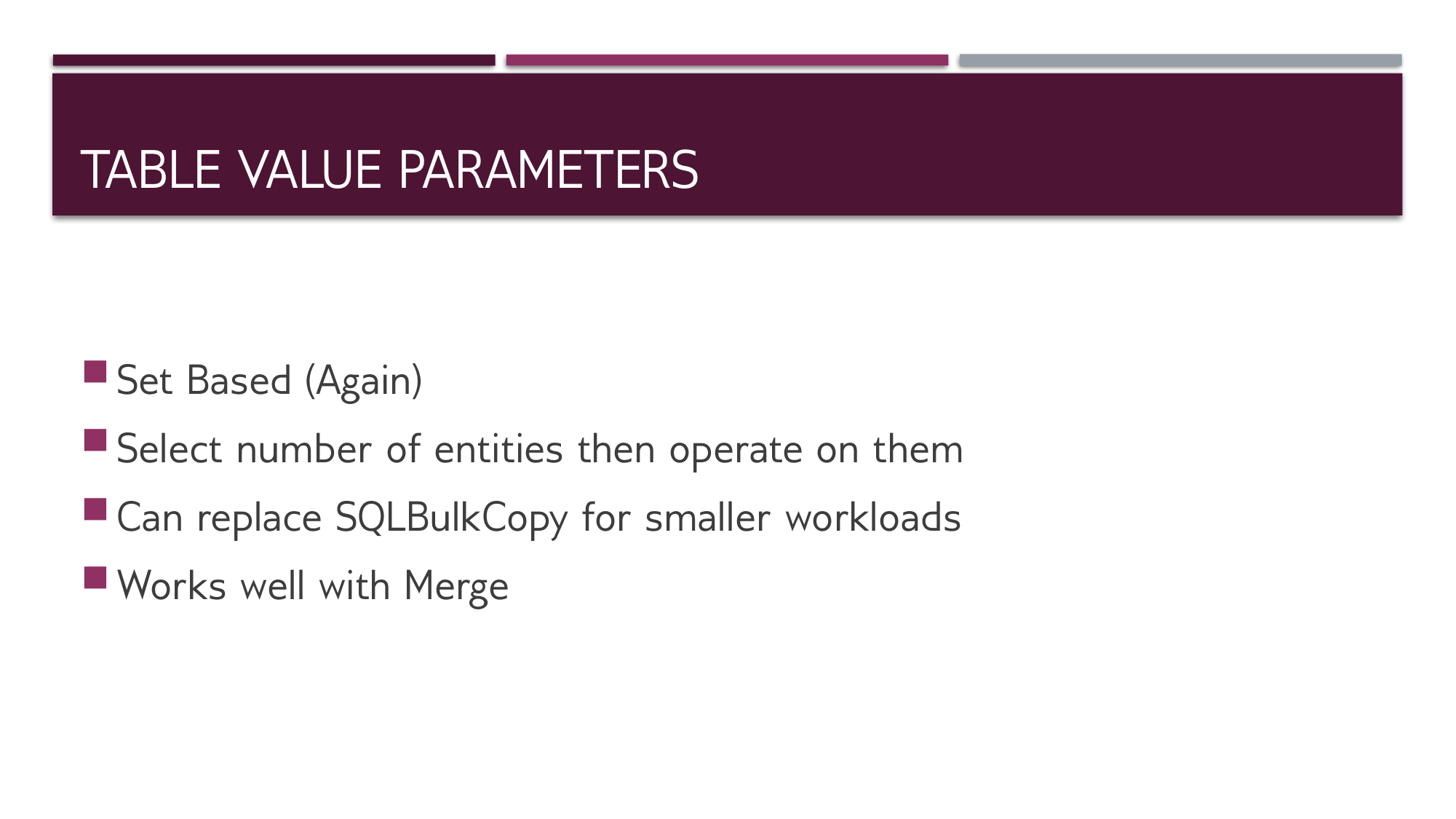

# Table Value Parameters
Set Based (Again)
Select number of entities then operate on them
Can replace SQLBulkCopy for smaller workloads
Works well with Merge